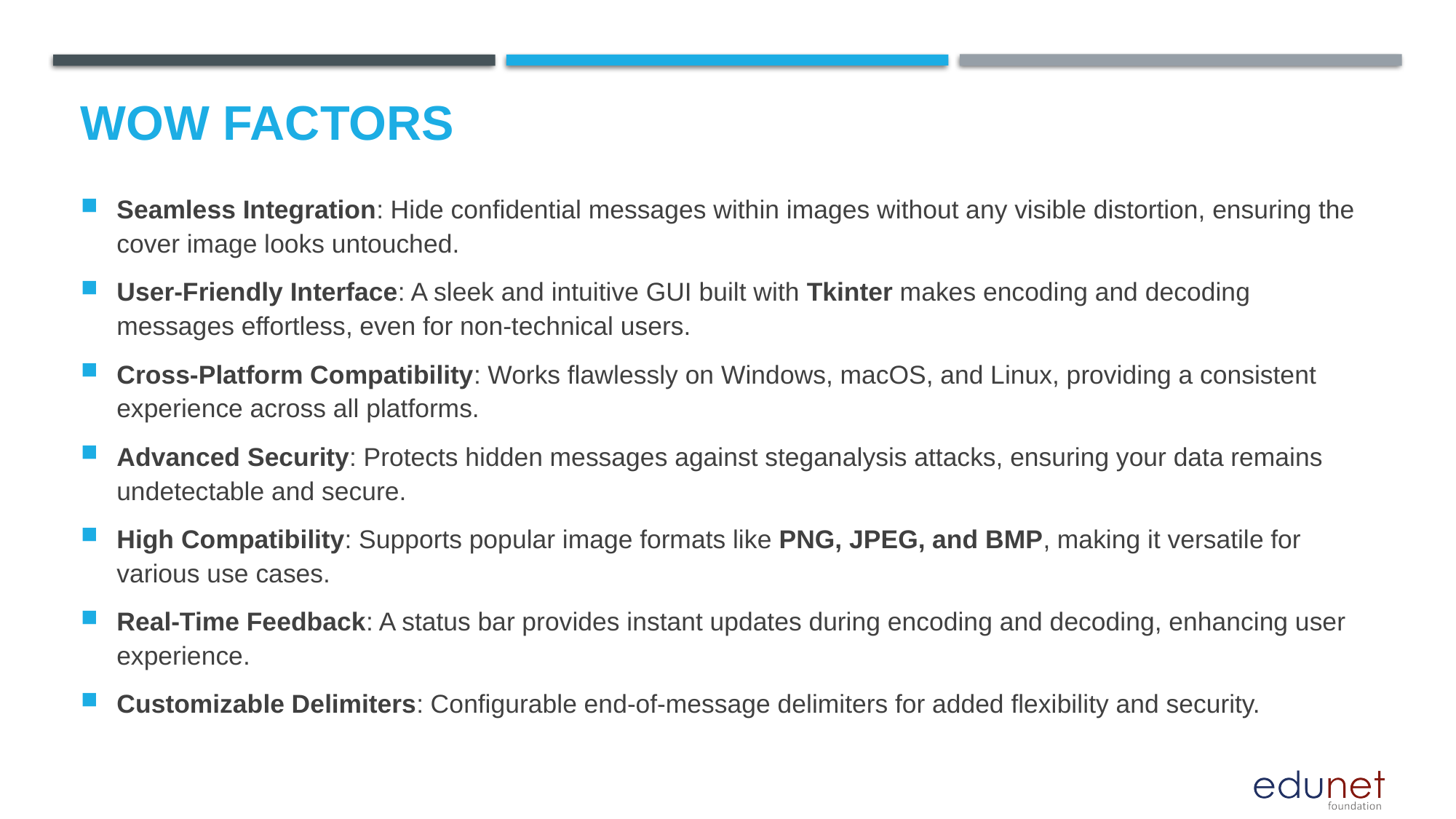

# Wow factors
Seamless Integration: Hide confidential messages within images without any visible distortion, ensuring the cover image looks untouched.
User-Friendly Interface: A sleek and intuitive GUI built with Tkinter makes encoding and decoding messages effortless, even for non-technical users.
Cross-Platform Compatibility: Works flawlessly on Windows, macOS, and Linux, providing a consistent experience across all platforms.
Advanced Security: Protects hidden messages against steganalysis attacks, ensuring your data remains undetectable and secure.
High Compatibility: Supports popular image formats like PNG, JPEG, and BMP, making it versatile for various use cases.
Real-Time Feedback: A status bar provides instant updates during encoding and decoding, enhancing user experience.
Customizable Delimiters: Configurable end-of-message delimiters for added flexibility and security.